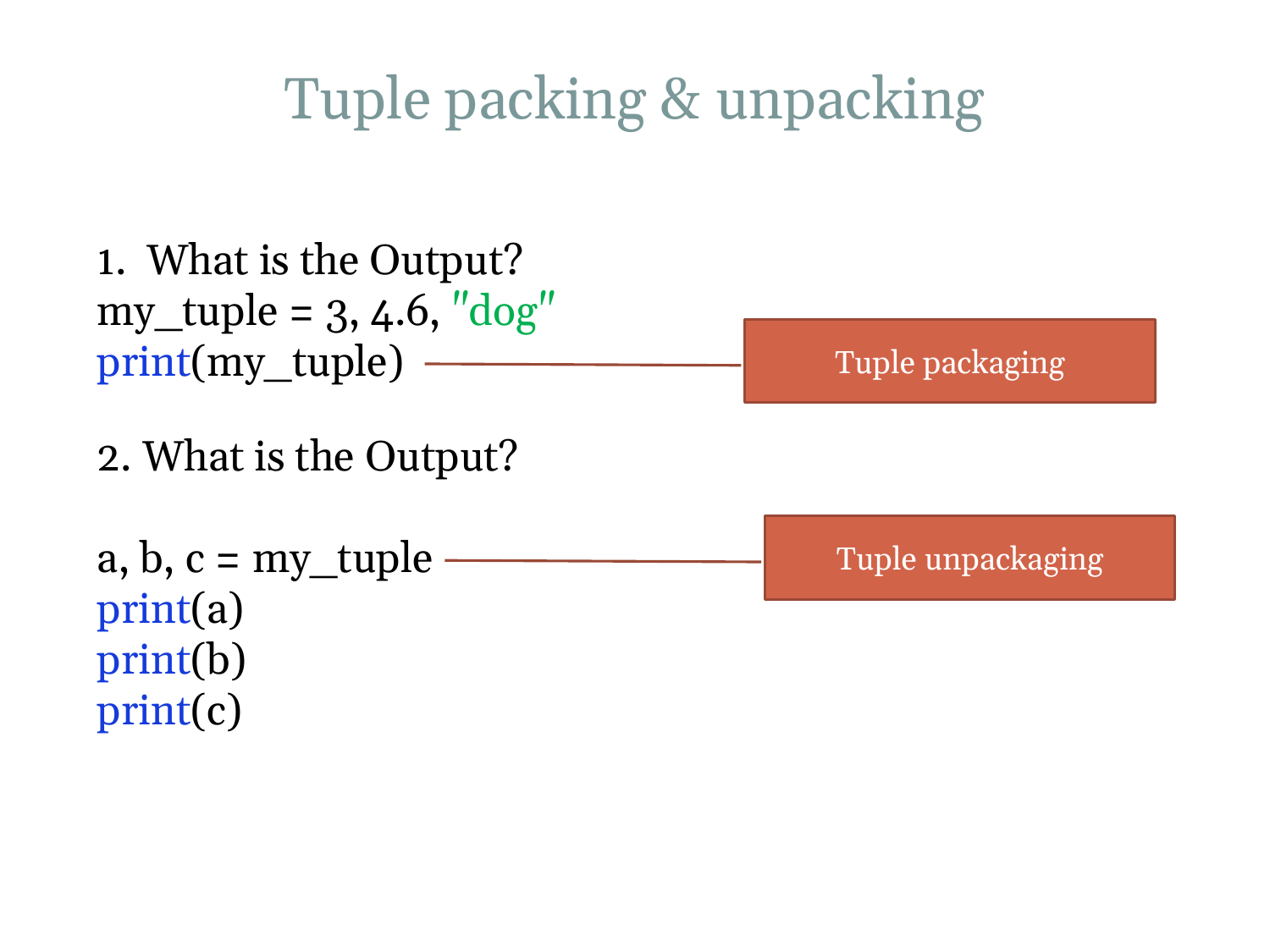

# Tuple packing & unpacking
1.  What is the Output?
my_tuple = 3, 4.6, "dog"
print(my_tuple)
Tuple packaging
2. What is the Output?

a, b, c = my_tuple
print(a)
print(b)
print(c)
Tuple unpackaging